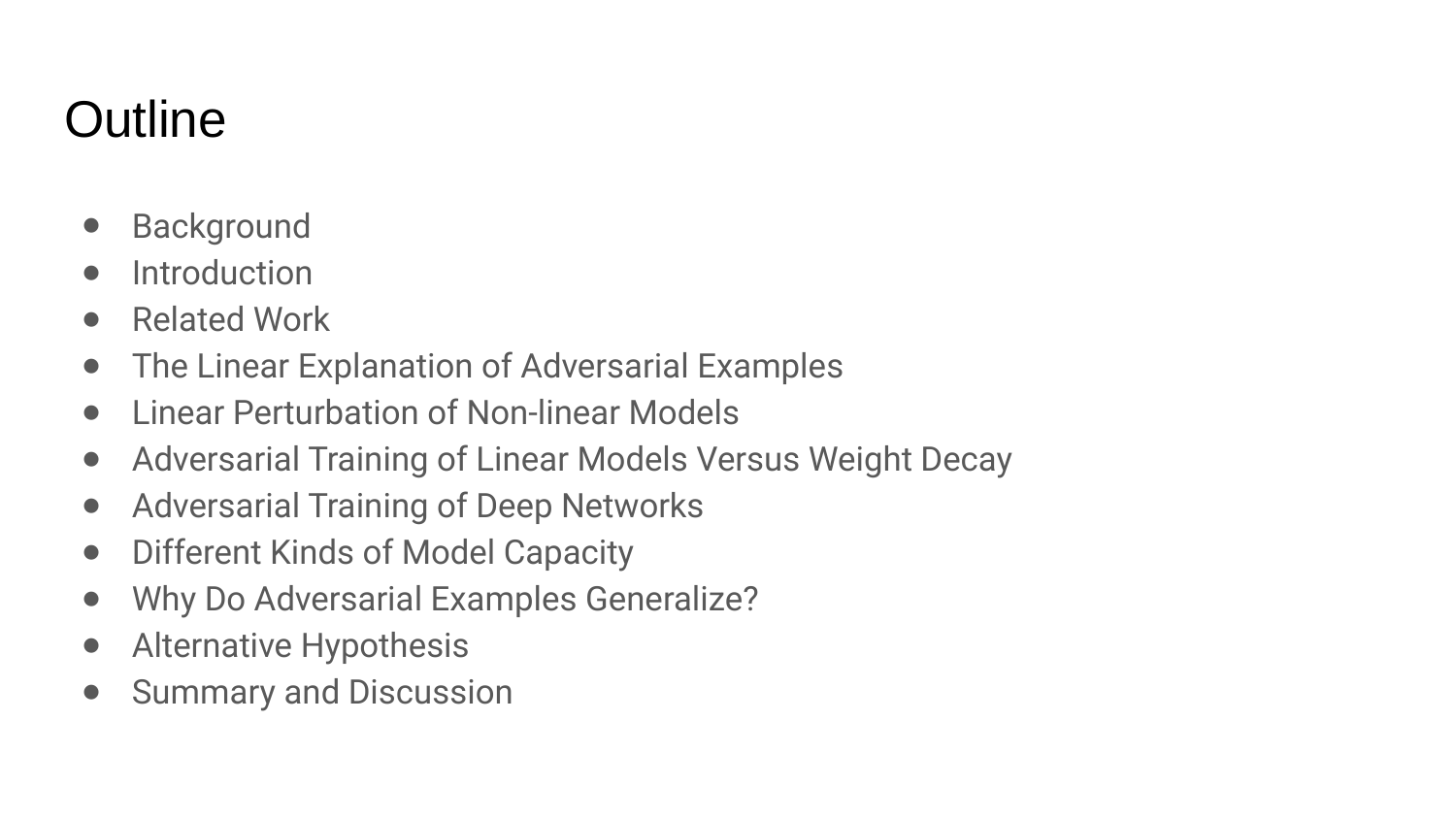

# Outline
Background
Introduction
Related Work
The Linear Explanation of Adversarial Examples
Linear Perturbation of Non-linear Models
Adversarial Training of Linear Models Versus Weight Decay
Adversarial Training of Deep Networks
Different Kinds of Model Capacity
Why Do Adversarial Examples Generalize?
Alternative Hypothesis
Summary and Discussion